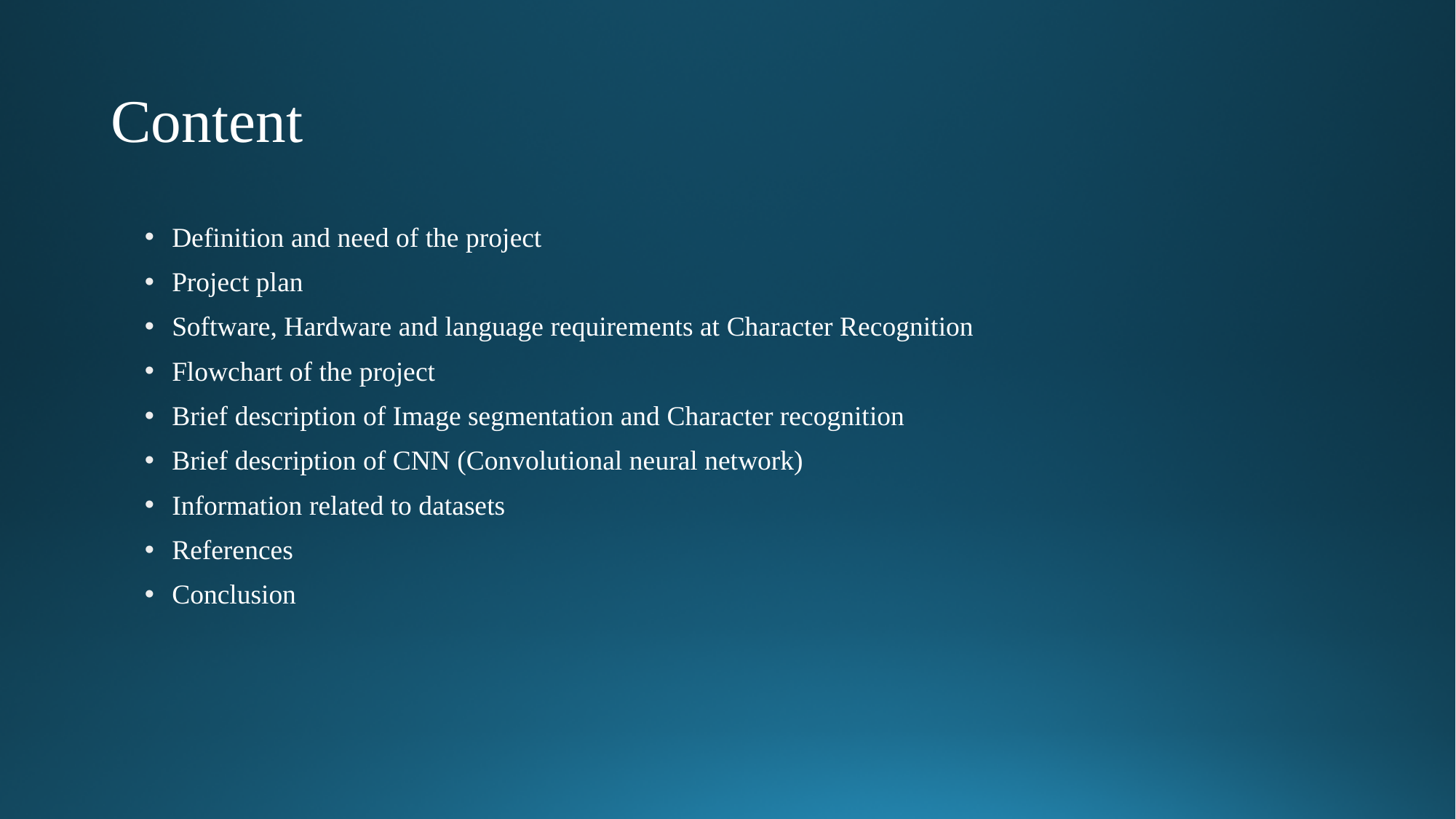

# Content
Definition and need of the project
Project plan
Software, Hardware and language requirements at Character Recognition
Flowchart of the project
Brief description of Image segmentation and Character recognition
Brief description of CNN (Convolutional neural network)
Information related to datasets
References
Conclusion